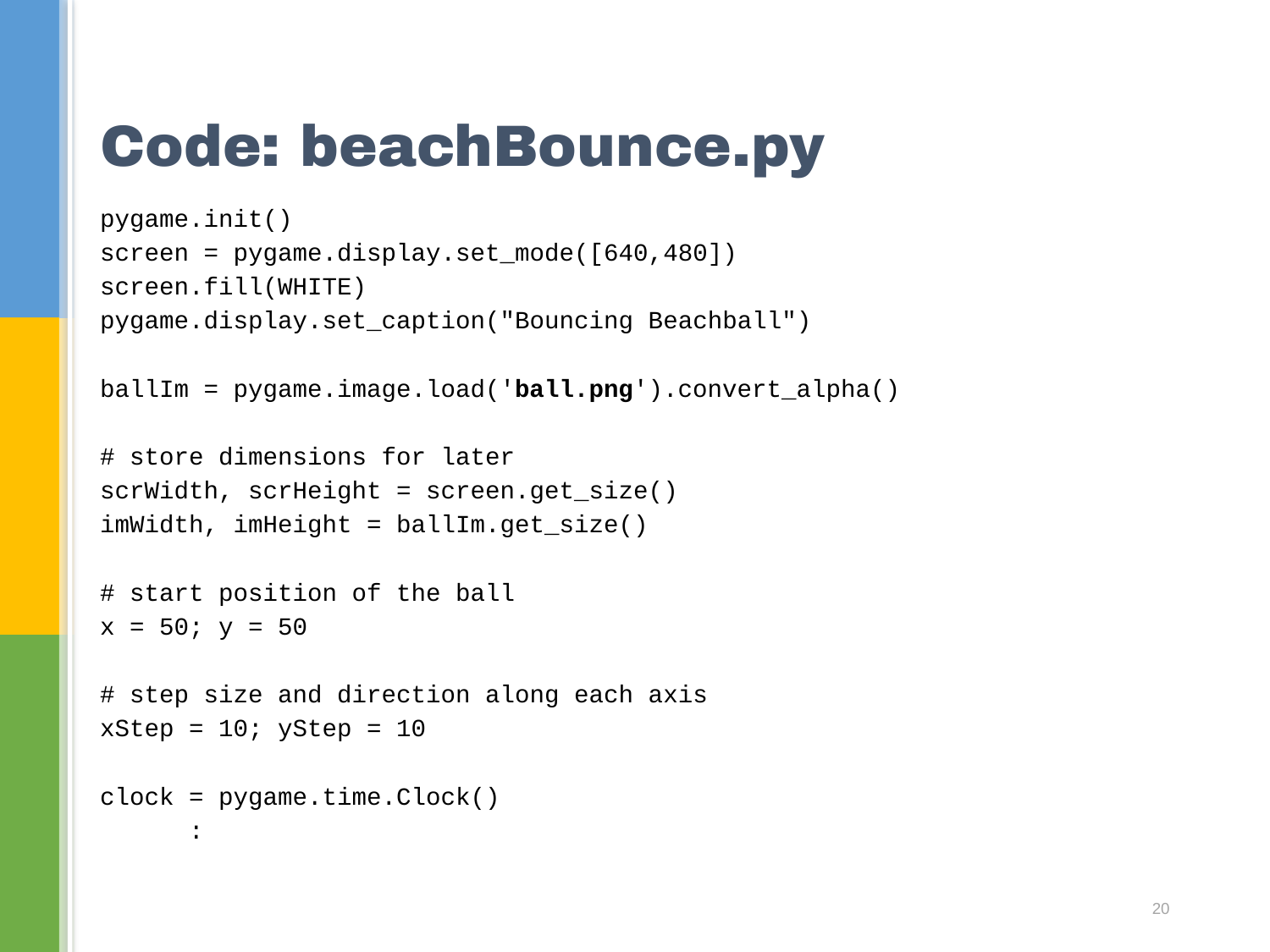

# Code: beachBounce.py
pygame.init()
screen = pygame.display.set_mode([640,480])
screen.fill(WHITE)
pygame.display.set_caption("Bouncing Beachball")

ballIm = pygame.image.load('ball.png').convert_alpha()

# store dimensions for later
scrWidth, scrHeight = screen.get_size()
imWidth, imHeight = ballIm.get_size()

# start position of the ball
x = 50; y = 50

# step size and direction along each axis
xStep = 10; yStep = 10

clock = pygame.time.Clock()
      :
20